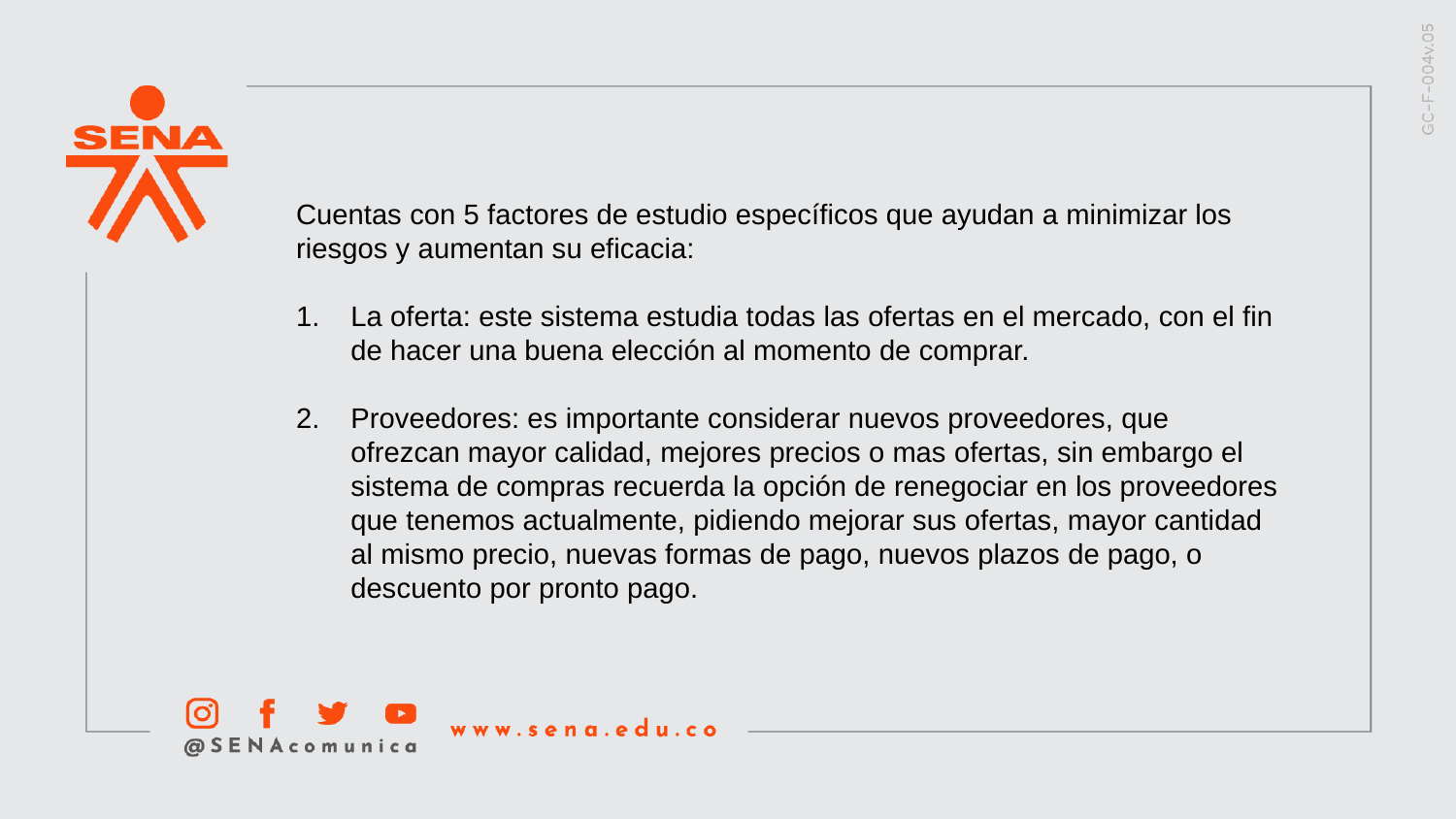

Cuentas con 5 factores de estudio específicos que ayudan a minimizar los riesgos y aumentan su eficacia:

La oferta: este sistema estudia todas las ofertas en el mercado, con el fin de hacer una buena elección al momento de comprar.

Proveedores: es importante considerar nuevos proveedores, que ofrezcan mayor calidad, mejores precios o mas ofertas, sin embargo el sistema de compras recuerda la opción de renegociar en los proveedores que tenemos actualmente, pidiendo mejorar sus ofertas, mayor cantidad al mismo precio, nuevas formas de pago, nuevos plazos de pago, o descuento por pronto pago.